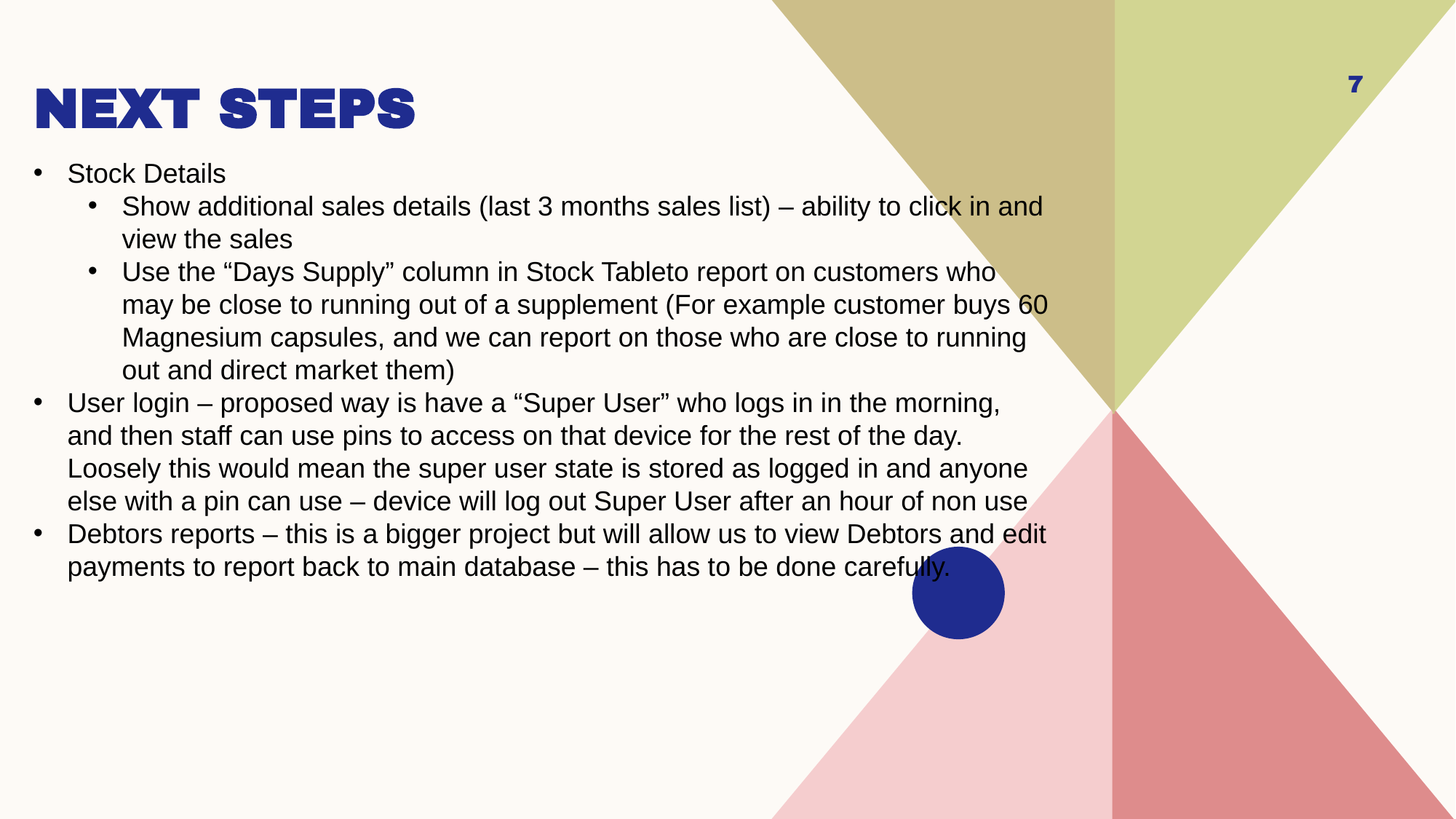

# Next steps
7
Stock Details
Show additional sales details (last 3 months sales list) – ability to click in and view the sales
Use the “Days Supply” column in Stock Tableto report on customers who may be close to running out of a supplement (For example customer buys 60 Magnesium capsules, and we can report on those who are close to running out and direct market them)
User login – proposed way is have a “Super User” who logs in in the morning, and then staff can use pins to access on that device for the rest of the day. Loosely this would mean the super user state is stored as logged in and anyone else with a pin can use – device will log out Super User after an hour of non use
Debtors reports – this is a bigger project but will allow us to view Debtors and edit payments to report back to main database – this has to be done carefully.